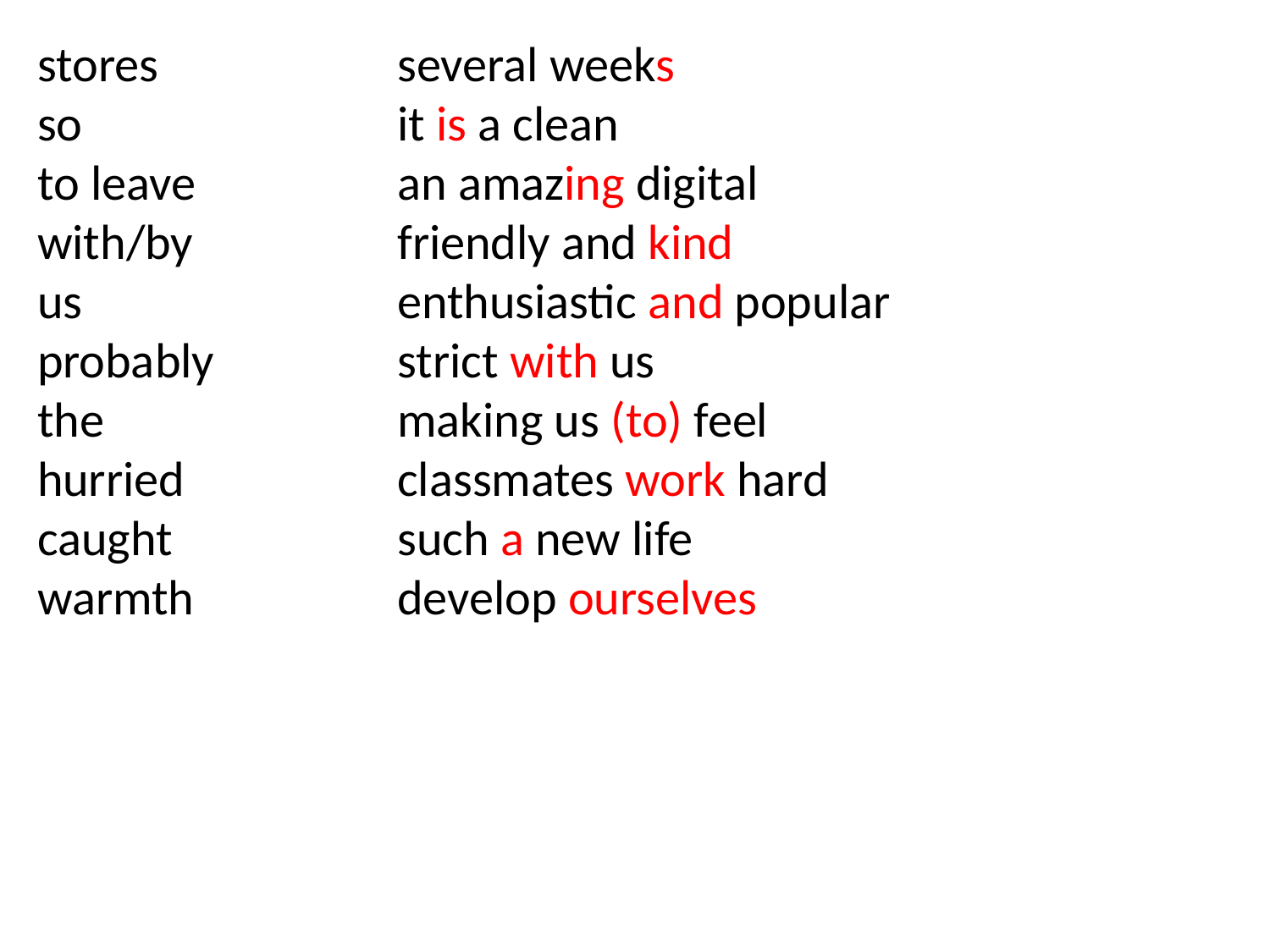

stores
so
to leave
with/by
us
probably
the
hurried
caught
warmth
several weeks
it is a clean
an amazing digital
friendly and kind
enthusiastic and popular
strict with us
making us (to) feel
classmates work hard
such a new life
develop ourselves